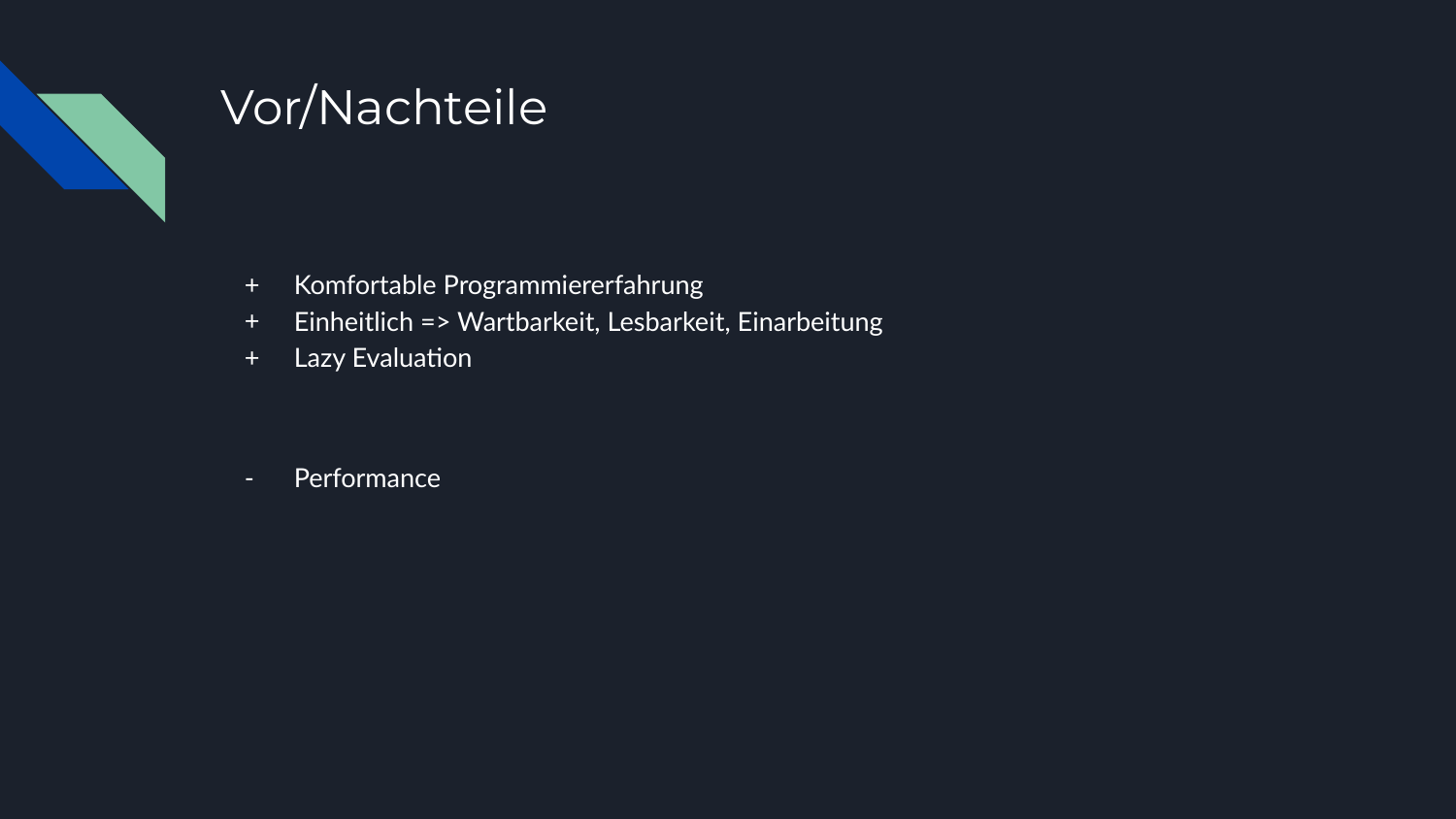

# Vor/Nachteile
Komfortable Programmiererfahrung
Einheitlich => Wartbarkeit, Lesbarkeit, Einarbeitung
Lazy Evaluation

Performance